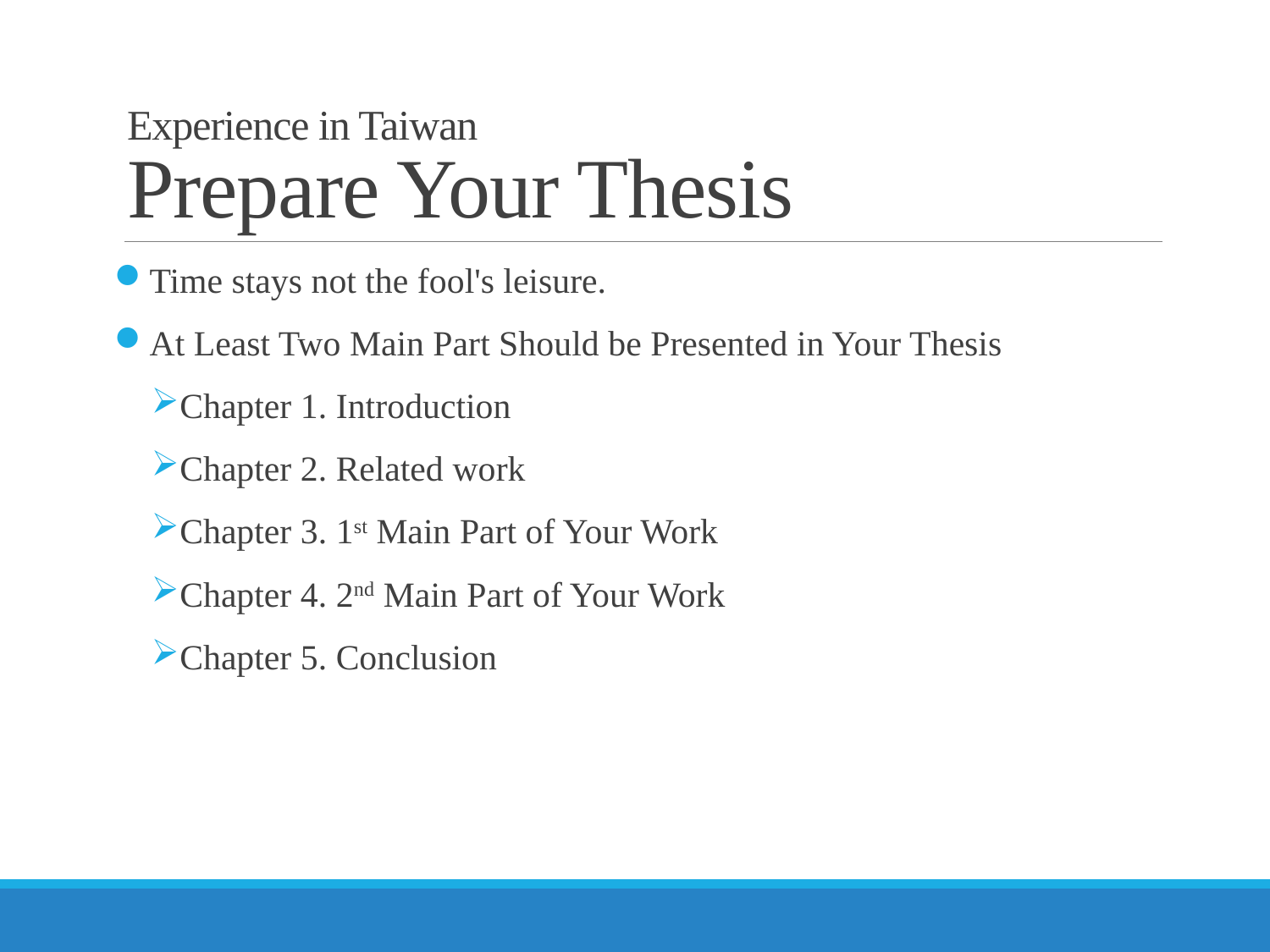

# Experience in Taiwan Prepare Your Thesis
Time stays not the fool's leisure.
At Least Two Main Part Should be Presented in Your Thesis
Chapter 1. Introduction
Chapter 2. Related work
Chapter 3. 1st Main Part of Your Work
Chapter 4. 2nd Main Part of Your Work
Chapter 5. Conclusion